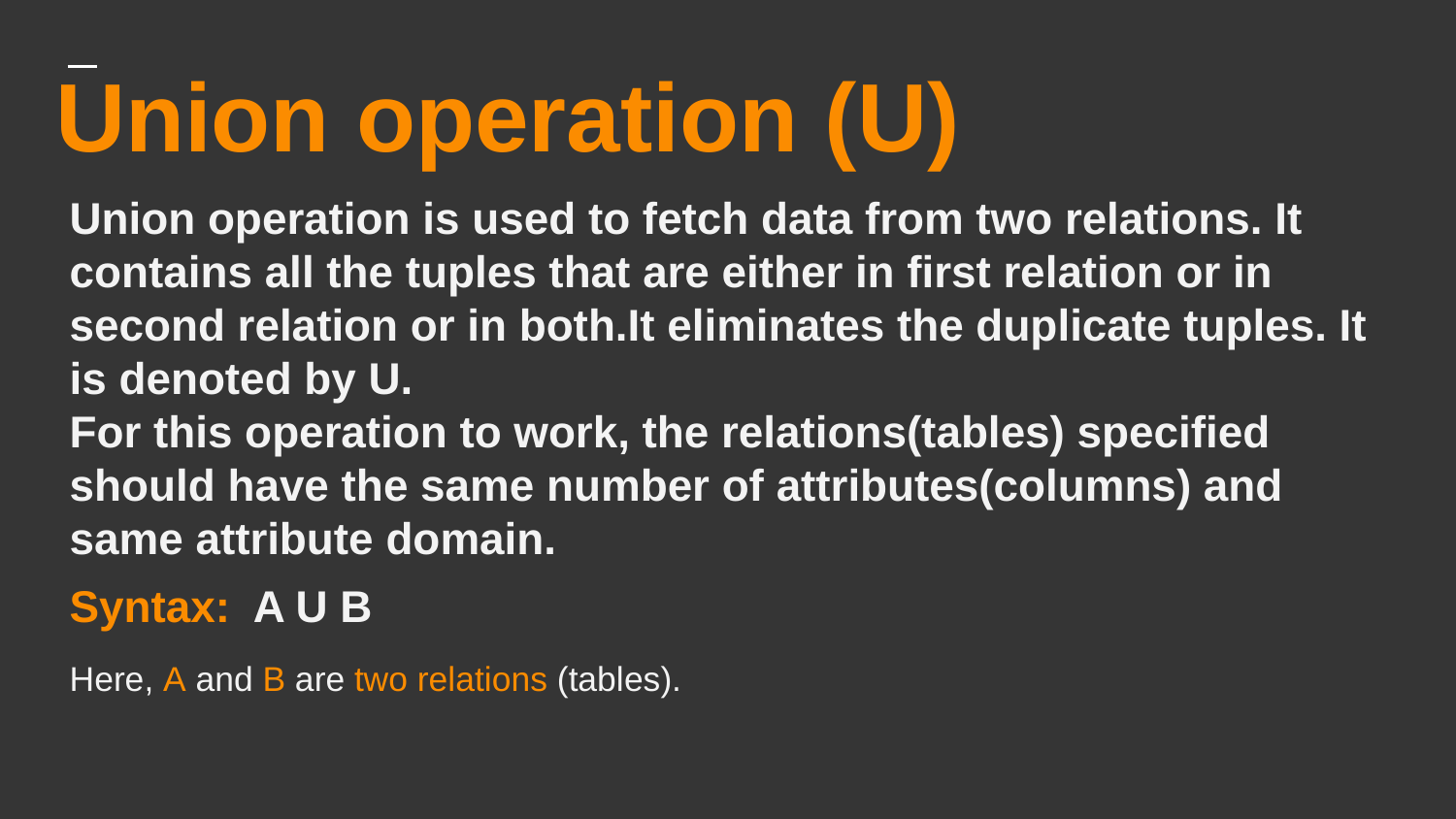

# Union operation (U)

Union operation is used to fetch data from two relations. It contains all the tuples that are either in first relation or in second relation or in both.It eliminates the duplicate tuples. It is denoted by U.
For this operation to work, the relations(tables) specified should have the same number of attributes(columns) and same attribute domain.

Syntax:  A U B
Here, A and B are two relations (tables).